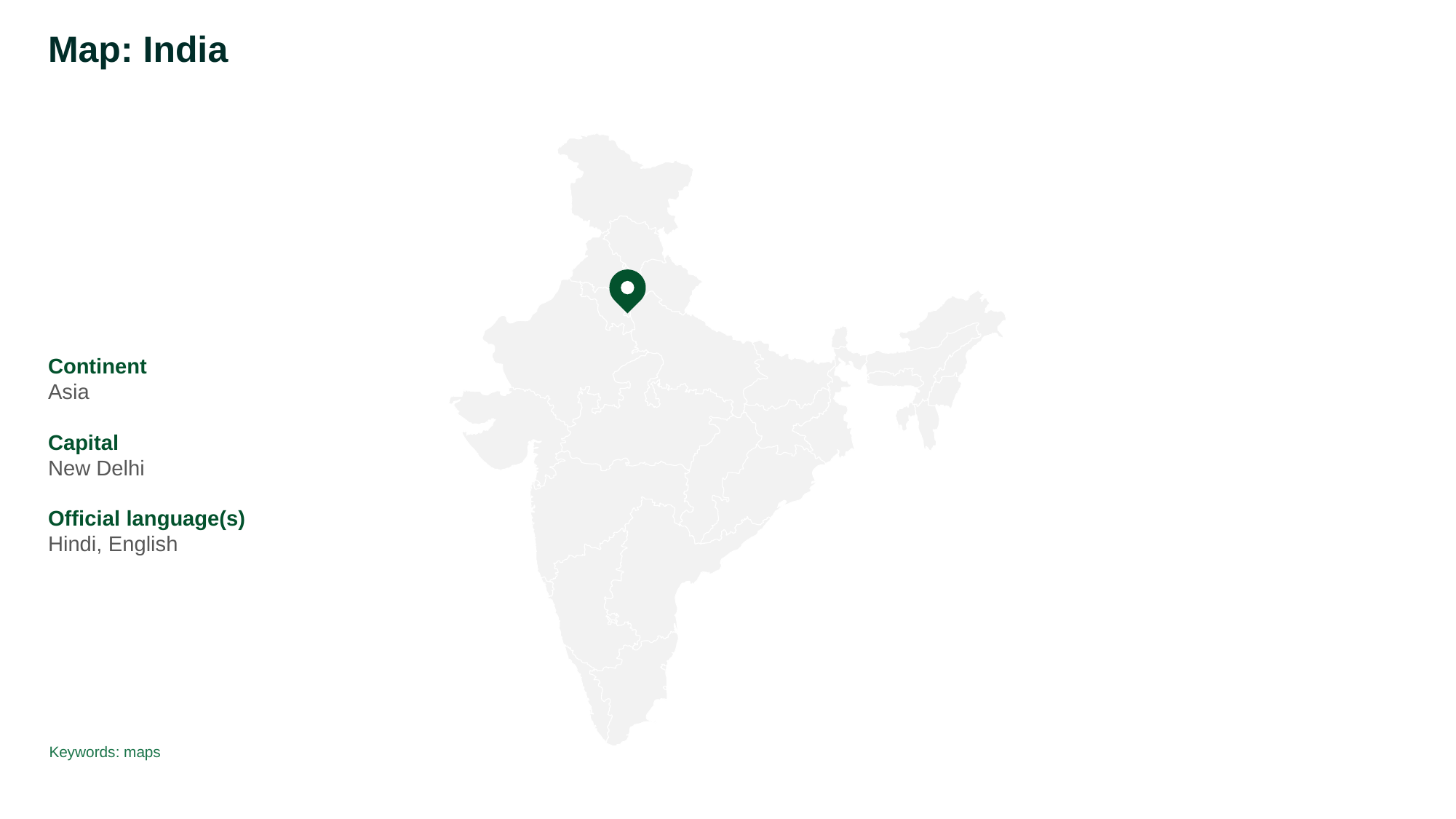

# Map: India

Continent
Asia

Capital
New Delhi

Official language(s)
Hindi, English
Keywords: maps